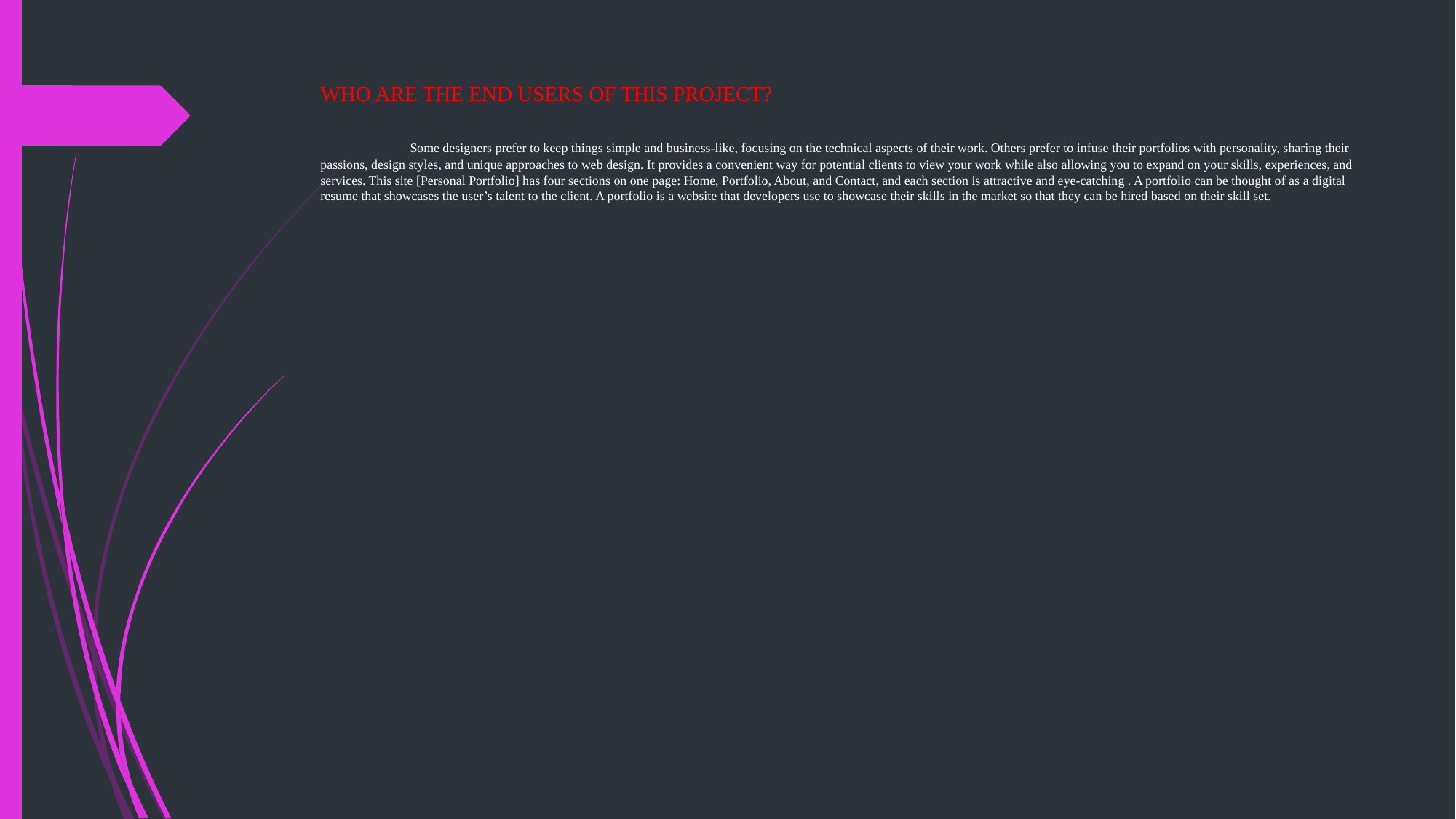

# WHO ARE THE END USERS OF THIS PROJECT? Some designers prefer to keep things simple and business-like, focusing on the technical aspects of their work. Others prefer to infuse their portfolios with personality, sharing their passions, design styles, and unique approaches to web design. It provides a convenient way for potential clients to view your work while also allowing you to expand on your skills, experiences, and services. This site [Personal Portfolio] has four sections on one page: Home, Portfolio, About, and Contact, and each section is attractive and eye-catching . A portfolio can be thought of as a digital resume that showcases the user’s talent to the client. A portfolio is a website that developers use to showcase their skills in the market so that they can be hired based on their skill set.